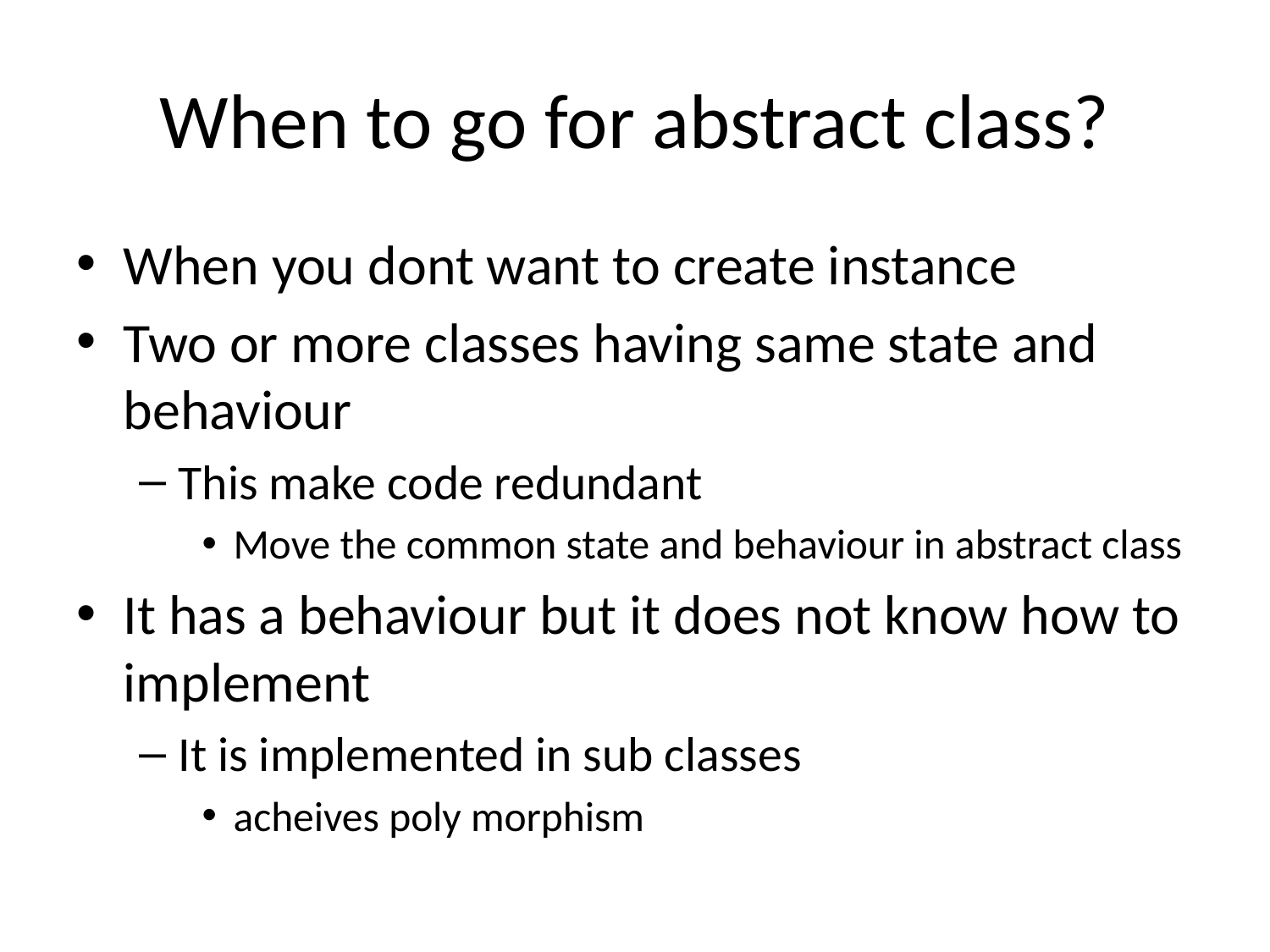

# When to go for abstract class?
When you dont want to create instance
Two or more classes having same state and behaviour
This make code redundant
Move the common state and behaviour in abstract class
It has a behaviour but it does not know how to implement
It is implemented in sub classes
acheives poly morphism